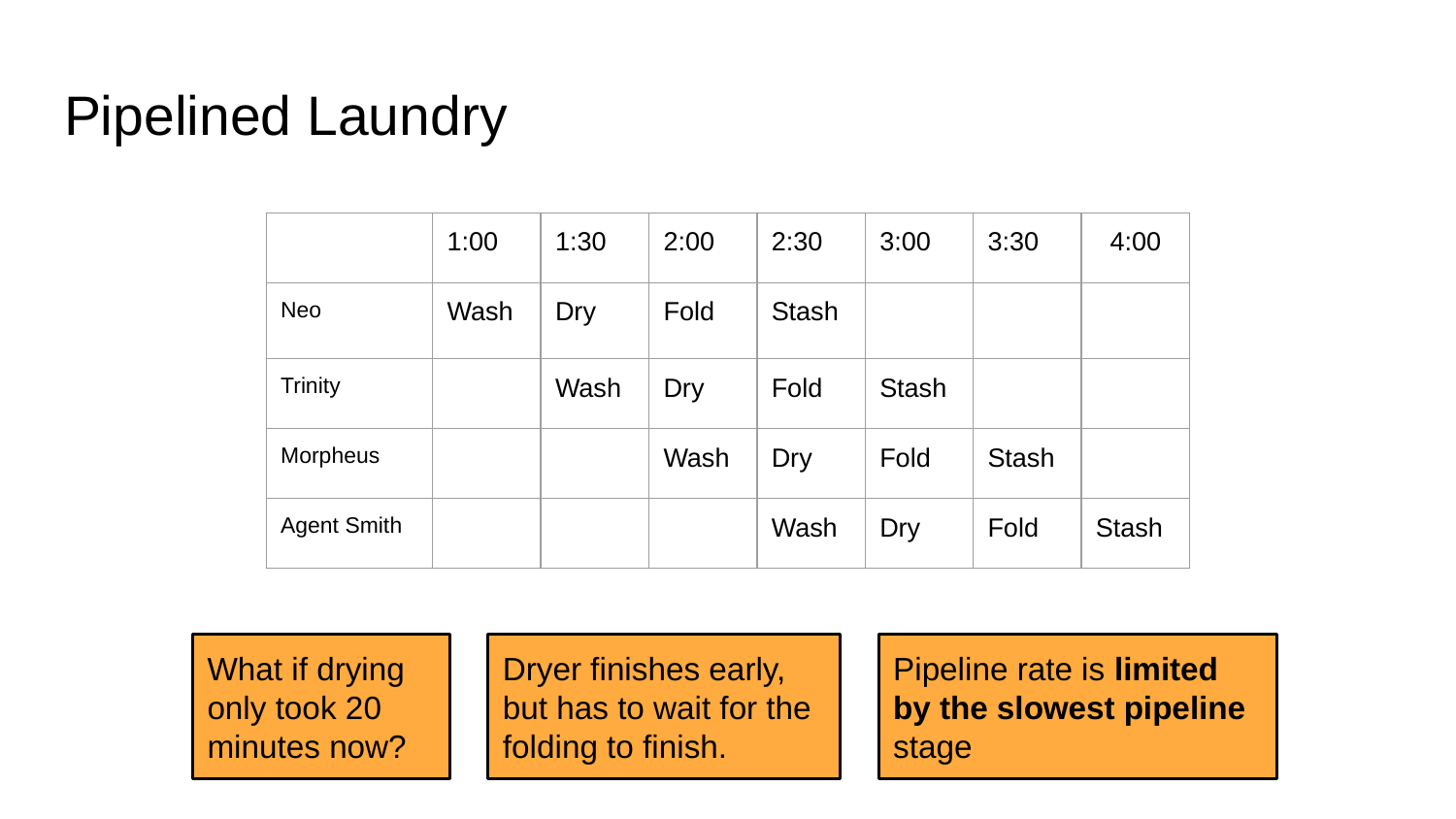

# Pipelined Laundry
|  | 1:00 | 1:30 | 2:00 | 2:30 | 3:00 | 3:30 | 4:00 |
| --- | --- | --- | --- | --- | --- | --- | --- |
| Neo | Wash | Dry | Fold | Stash |  |  |  |
| Trinity |  | Wash | Dry | Fold | Stash |  |  |
| Morpheus |  |  | Wash | Dry | Fold | Stash |  |
| Agent Smith |  |  |  | Wash | Dry | Fold | Stash |
What if drying only took 20 minutes now?
Dryer finishes early, but has to wait for the folding to finish.
Pipeline rate is limited by the slowest pipeline stage